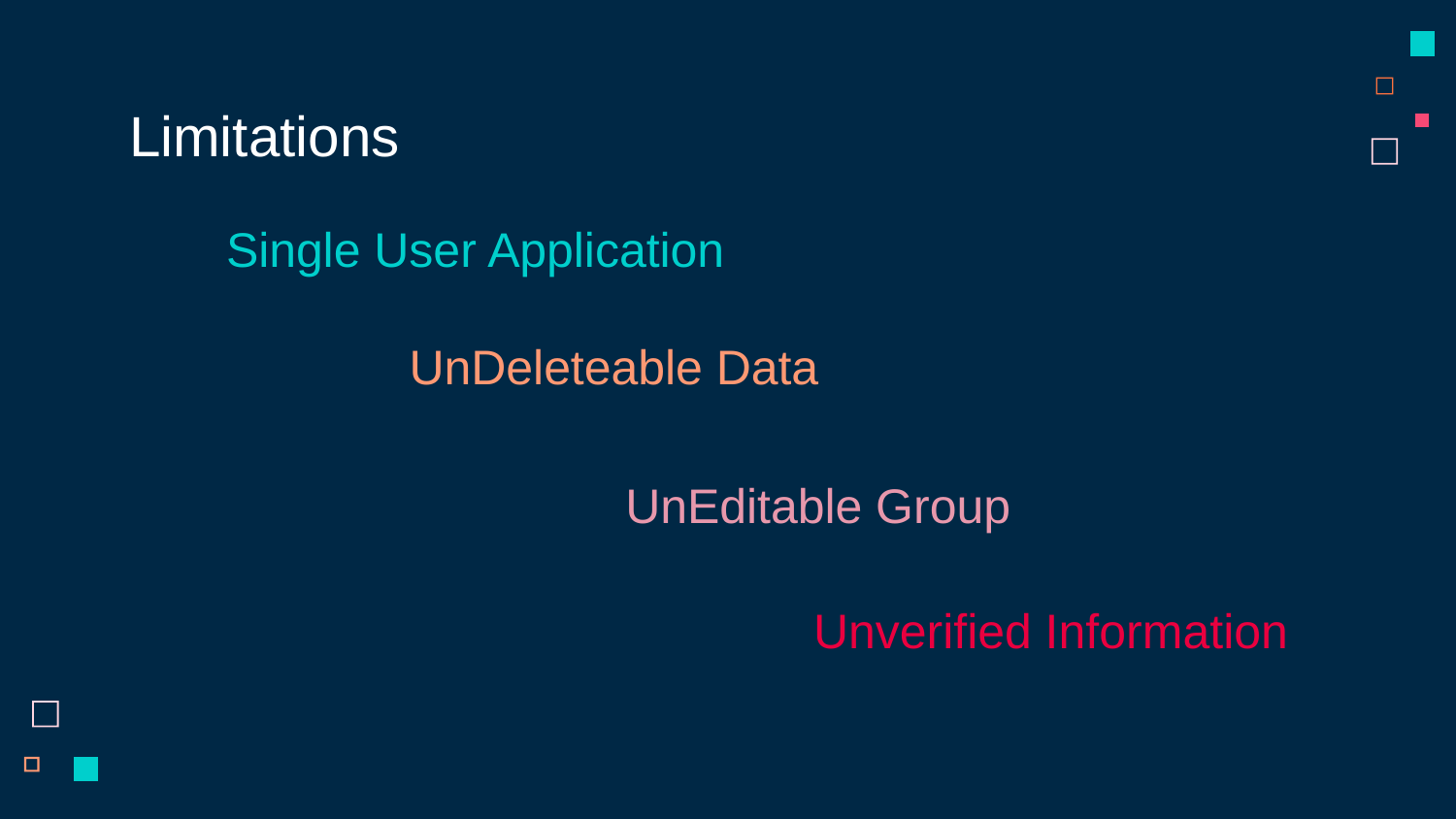

# Limitations

Single User Application
UnDeleteable Data
UnEditable Group
Unverified Information